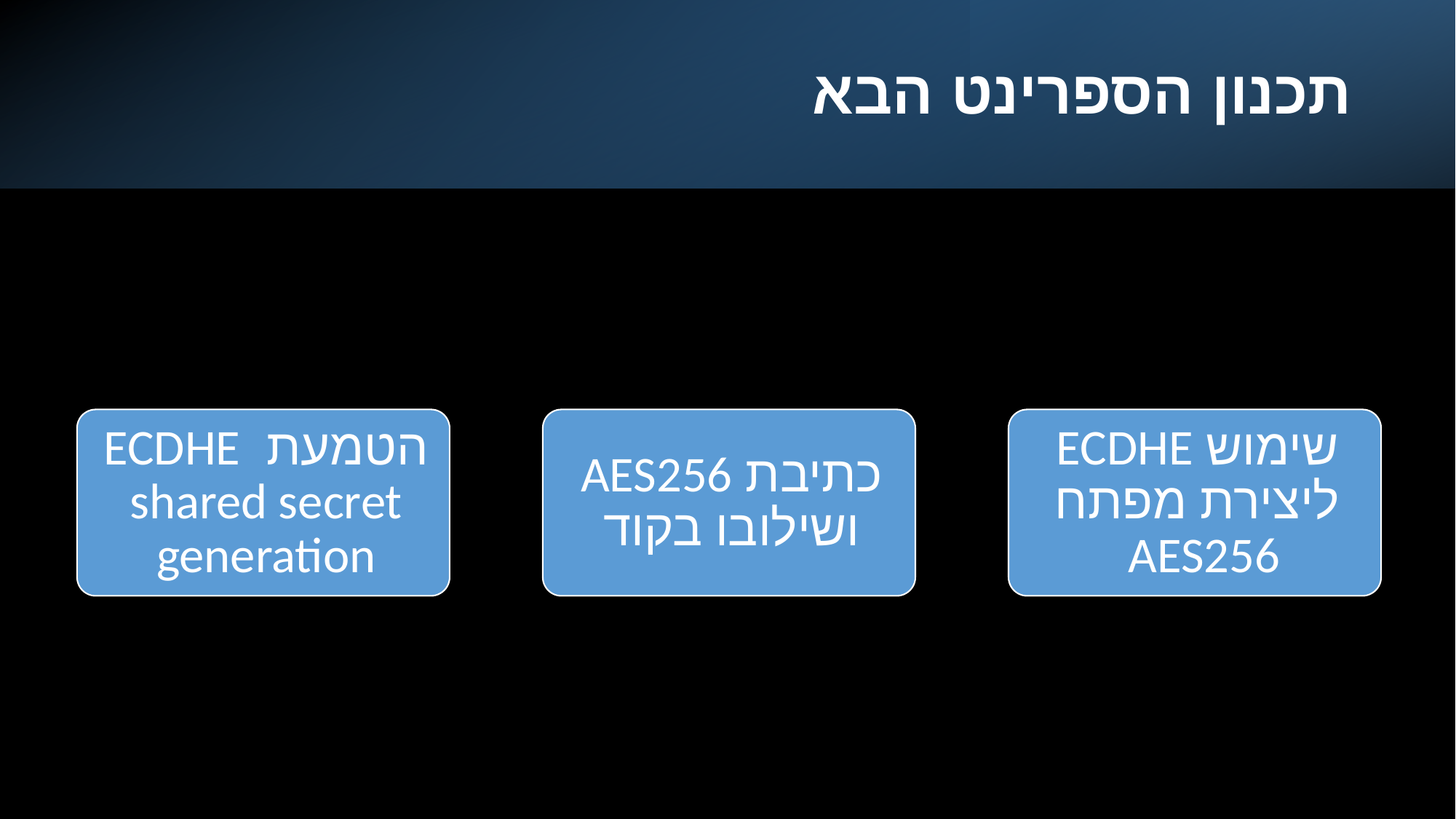

# תכנון הספרינט הבא
הטמעת  ECDHE shared secret generation
כתיבת AES256 ושילובו בקוד
שימוש ECDHE ליצירת מפתח AES256